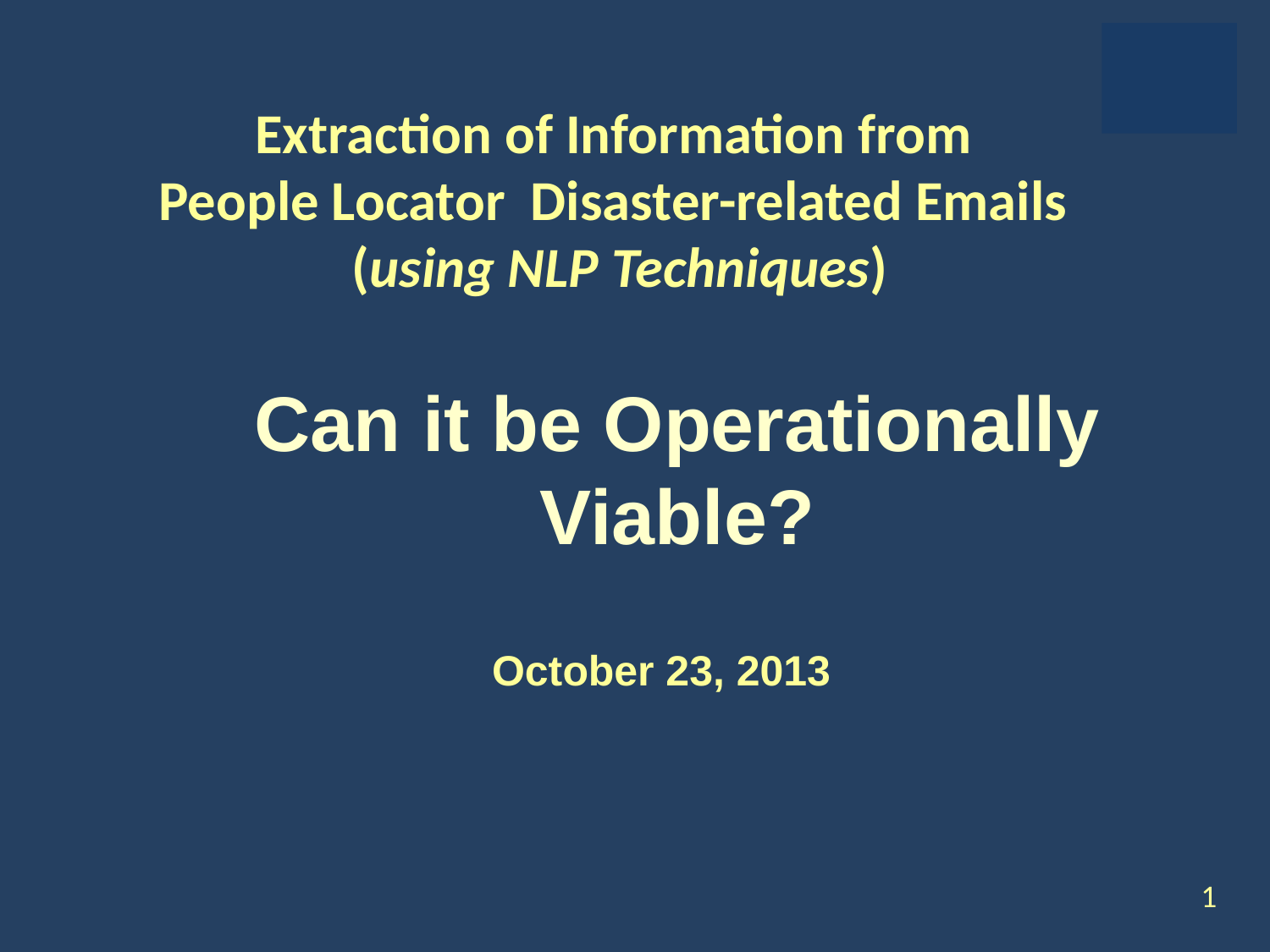

# Extraction of Information from People Locator  Disaster-related Emails (using NLP Techniques)
Can it be Operationally Viable?
October 23, 2013
1